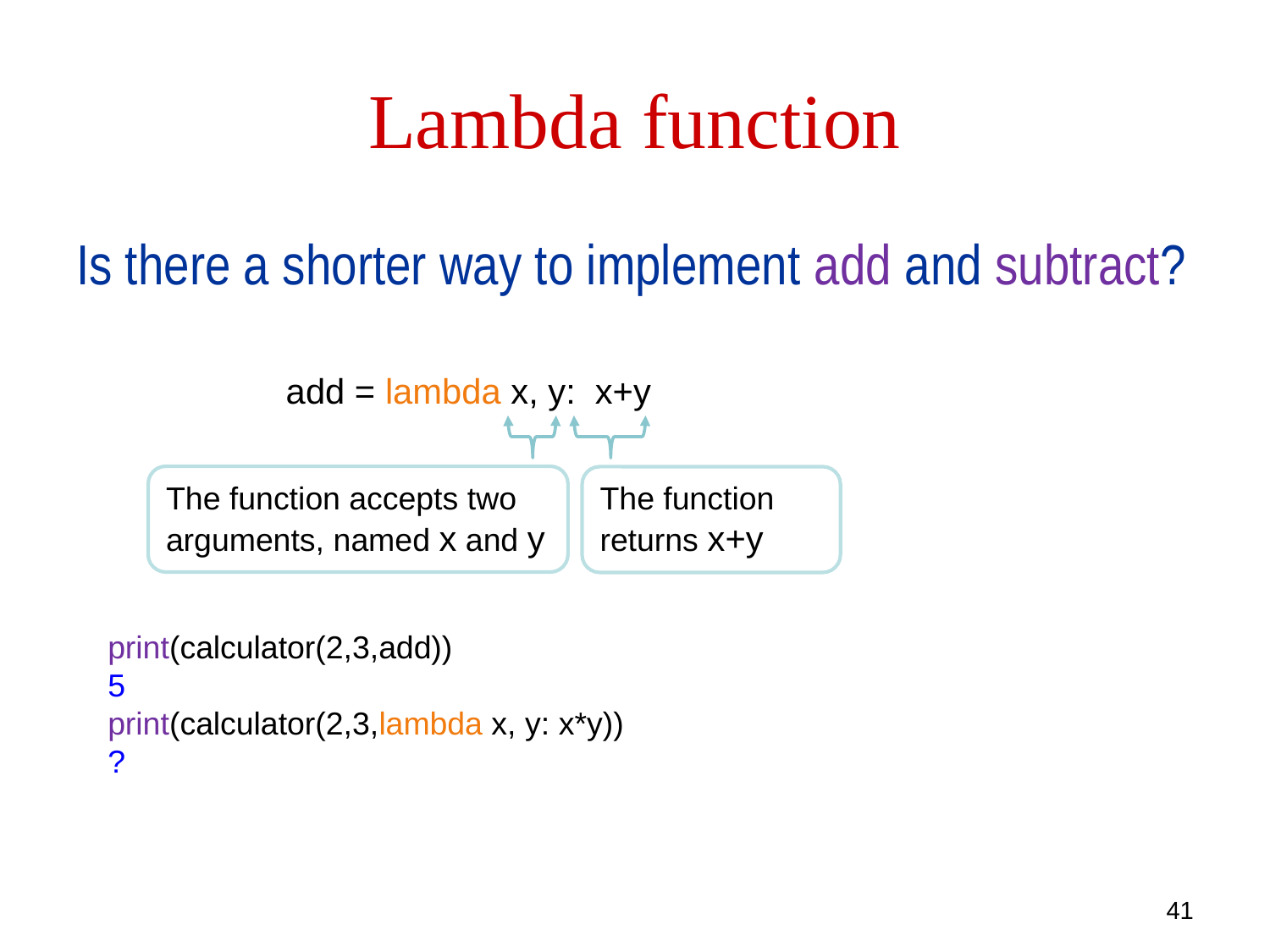

# Lambda function
Is there a shorter way to implement add and subtract?

add = lambda x, y:  x+y

The function accepts two arguments, named x and y
The function returns x+y
print(calculator(2,3,add))
5
print(calculator(2,3,lambda x, y: x*y))
?
41